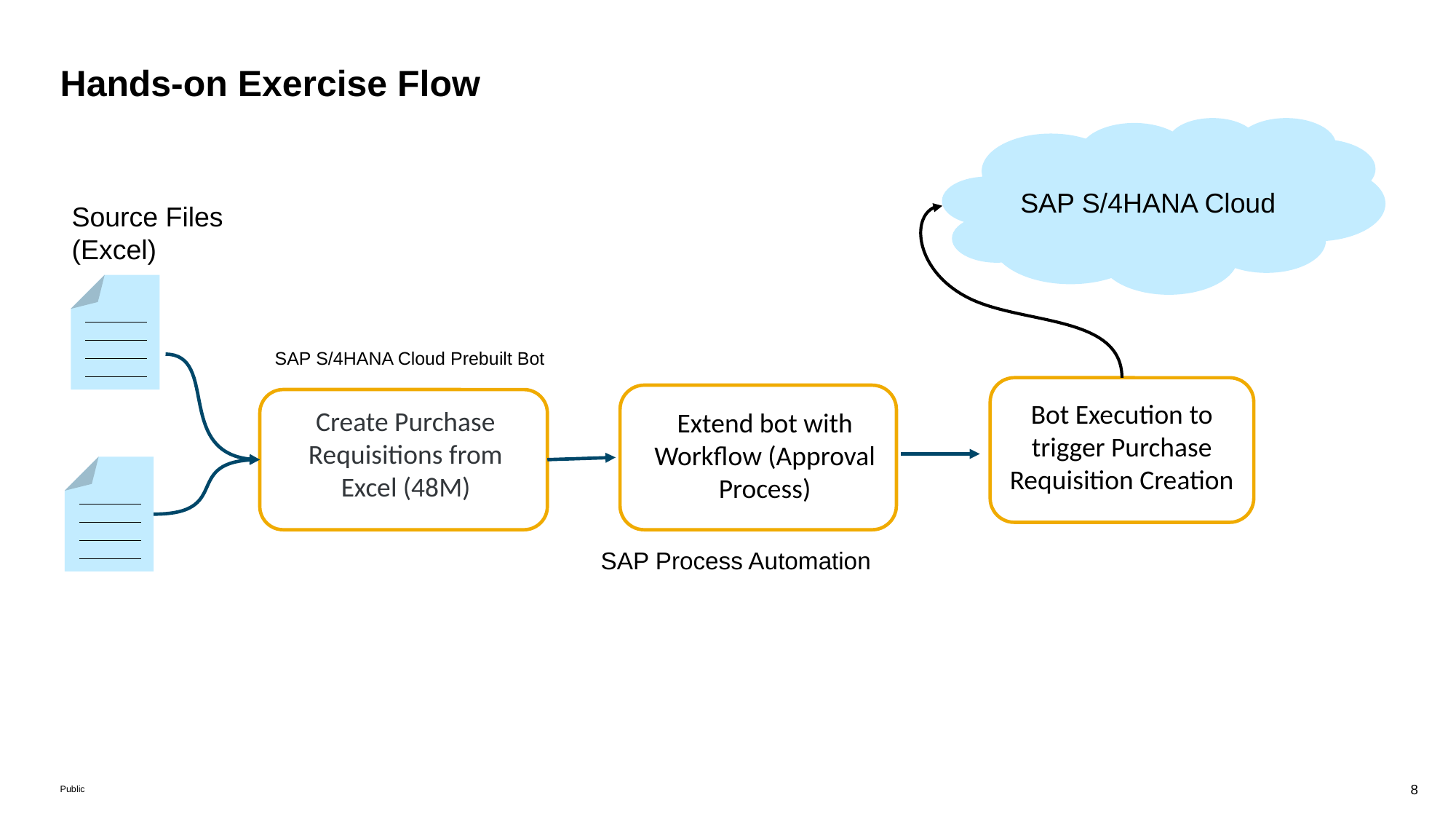

# Hands-on Exercise Flow
SAP S/4HANA Cloud
Source Files (Excel)

SAP S/4HANA Cloud Prebuilt Bot

Bot Execution to trigger Purchase Requisition Creation
Create Purchase Requisitions from Excel (48M)
Extend bot with Workflow (Approval Process)

SAP Process Automation